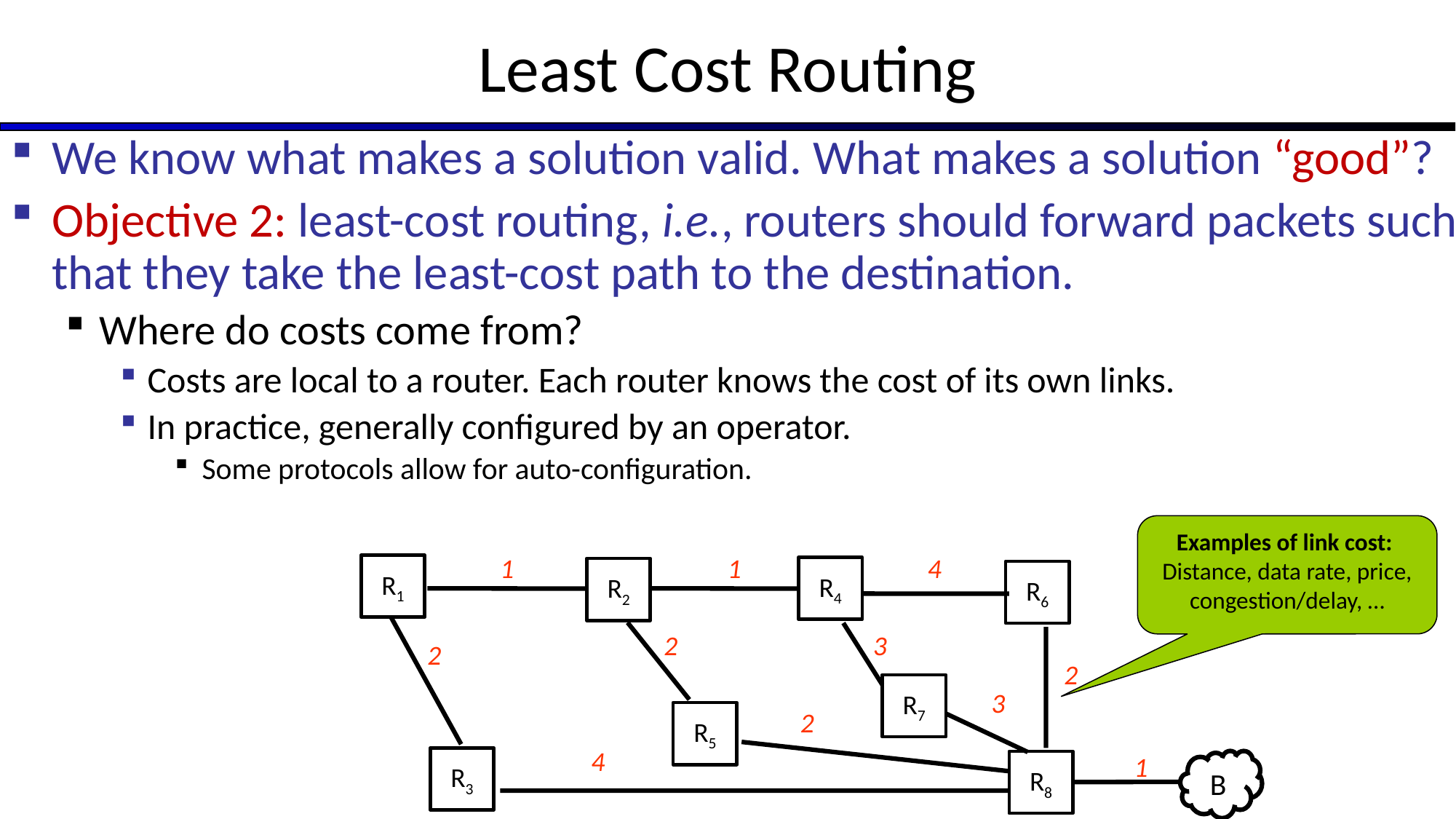

# Least Cost Routing
We know what makes a solution valid. What makes a solution “good”?
Objective 2: least-cost routing, i.e., routers should forward packets such that they take the least-cost path to the destination.
Where do costs come from?
Costs are local to a router. Each router knows the cost of its own links.
In practice, generally configured by an operator.
Some protocols allow for auto-configuration.

Examples of link cost:
Distance, data rate, price, congestion/delay, …
1
1
4
R1
R4
R2
R6

2

3

2
2
R7
3
2
R5

4

1
R3
B
R8